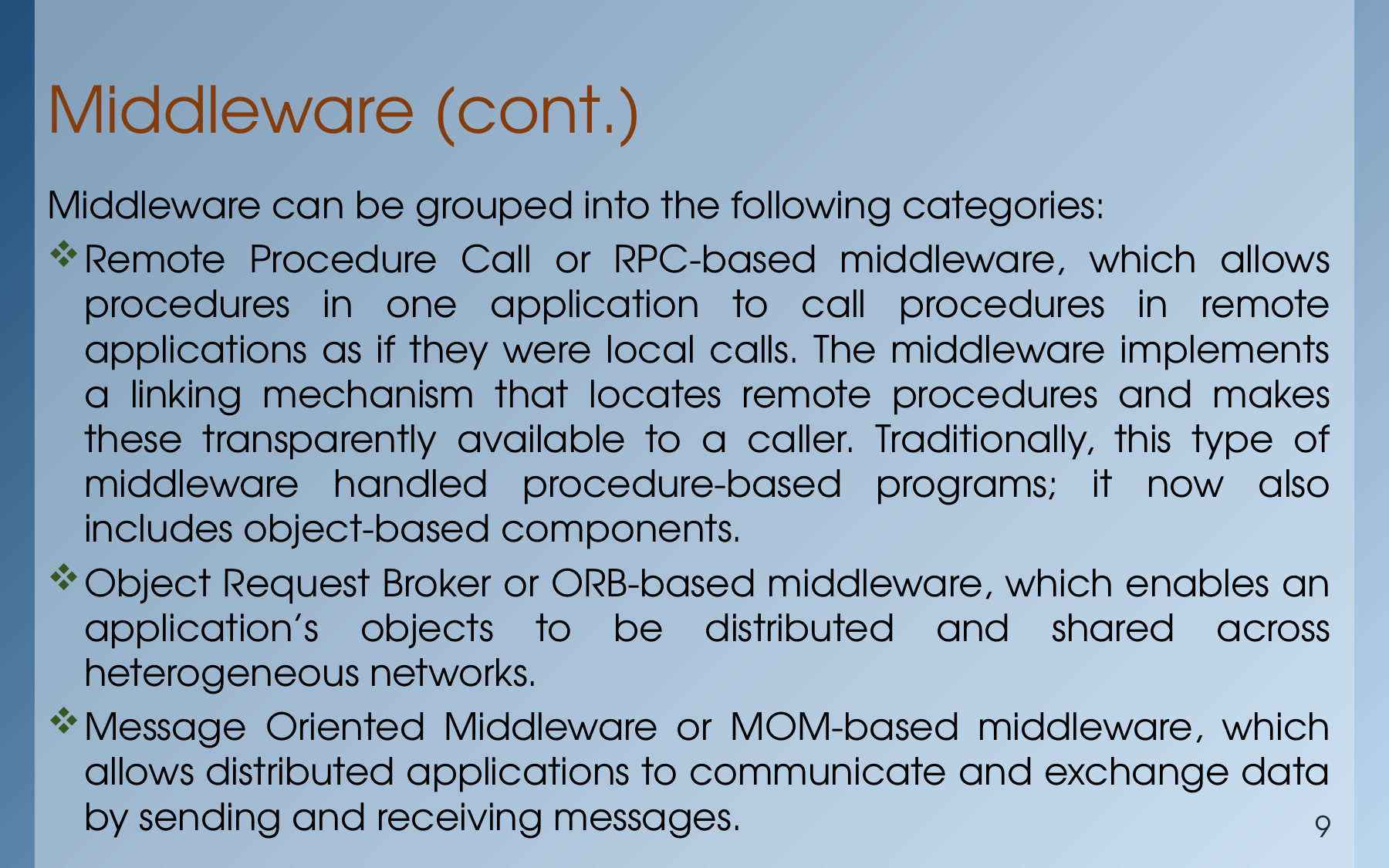

# Middleware (cont.)
Middleware can be grouped into the following categories:
Remote Procedure Call or RPC-based middleware, which allows procedures in one application to call procedures in remote applications as if they were local calls. The middleware implements a linking mechanism that locates remote procedures and makes these transparently available to a caller. Traditionally, this type of middleware handled procedure-based programs; it now also includes object-based components.
Object Request Broker or ORB-based middleware, which enables an application’s objects to be distributed and shared across heterogeneous networks.
Message Oriented Middleware or MOM-based middleware, which allows distributed applications to communicate and exchange data by sending and receiving messages.

9